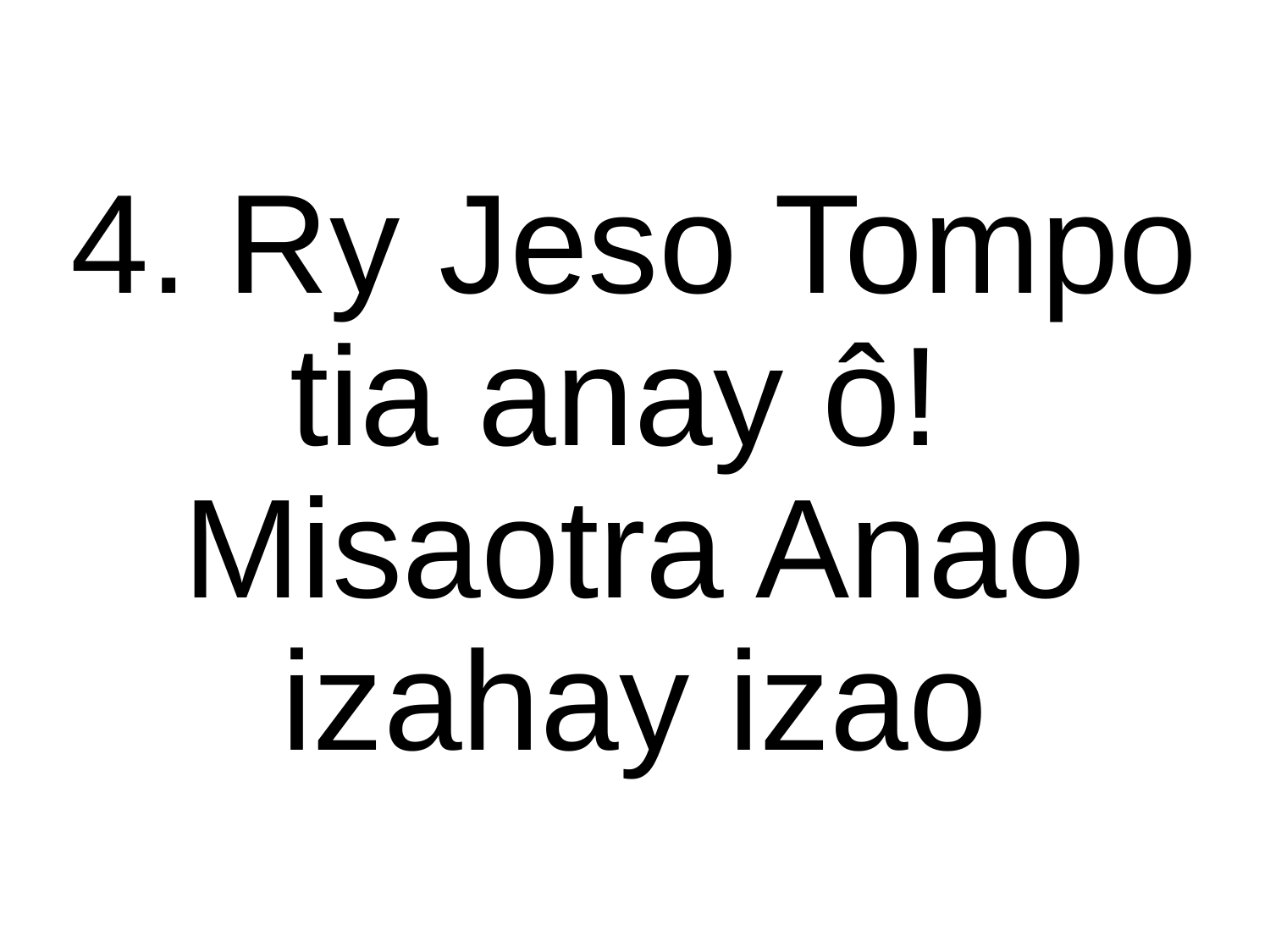

4. Ry Jeso Tompo tia anay ô!
Misaotra Anao izahay izao